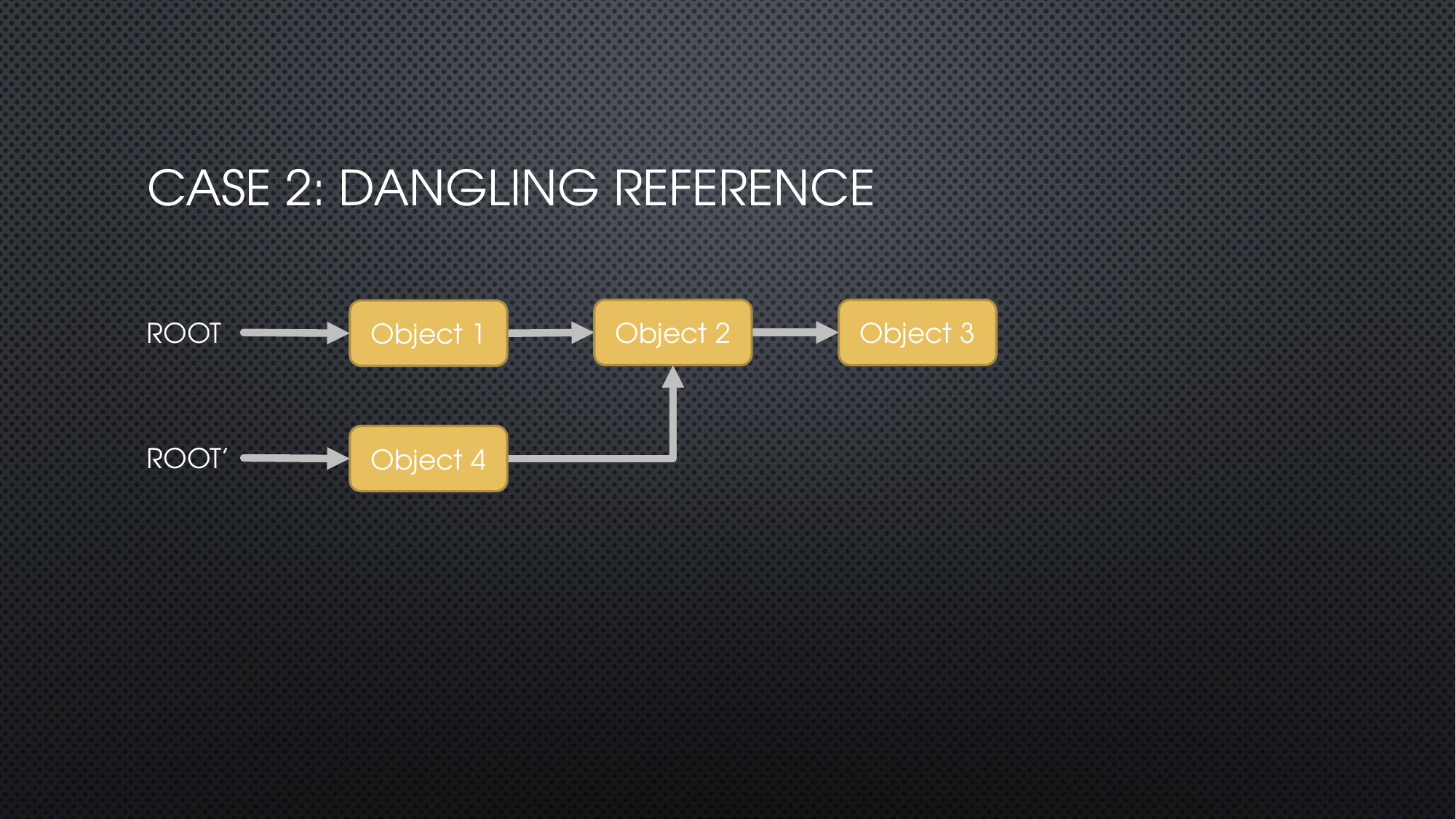

# Case 2: Dangling reference
Object 2
Object 3
Object 1
ROOT
Object 4
ROOT’